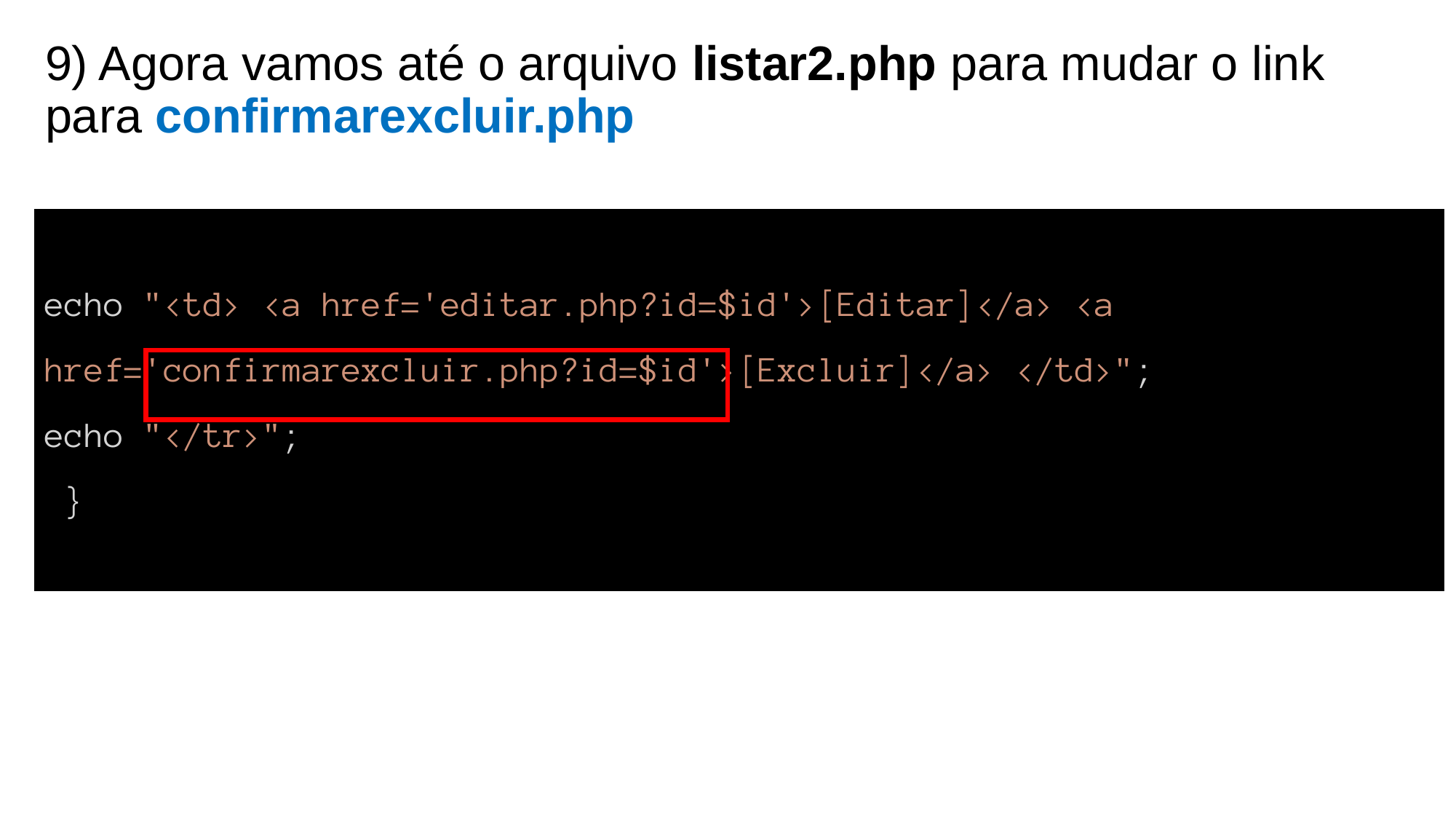

# 9) Agora vamos até o arquivo listar2.php para mudar o link para confirmarexcluir.php

echo "<td> <a href='editar.php?id=$id'>[Editar]</a> <a href='confirmarexcluir.php?id=$id'>[Excluir]</a> </td>";
echo "</tr>";
 }